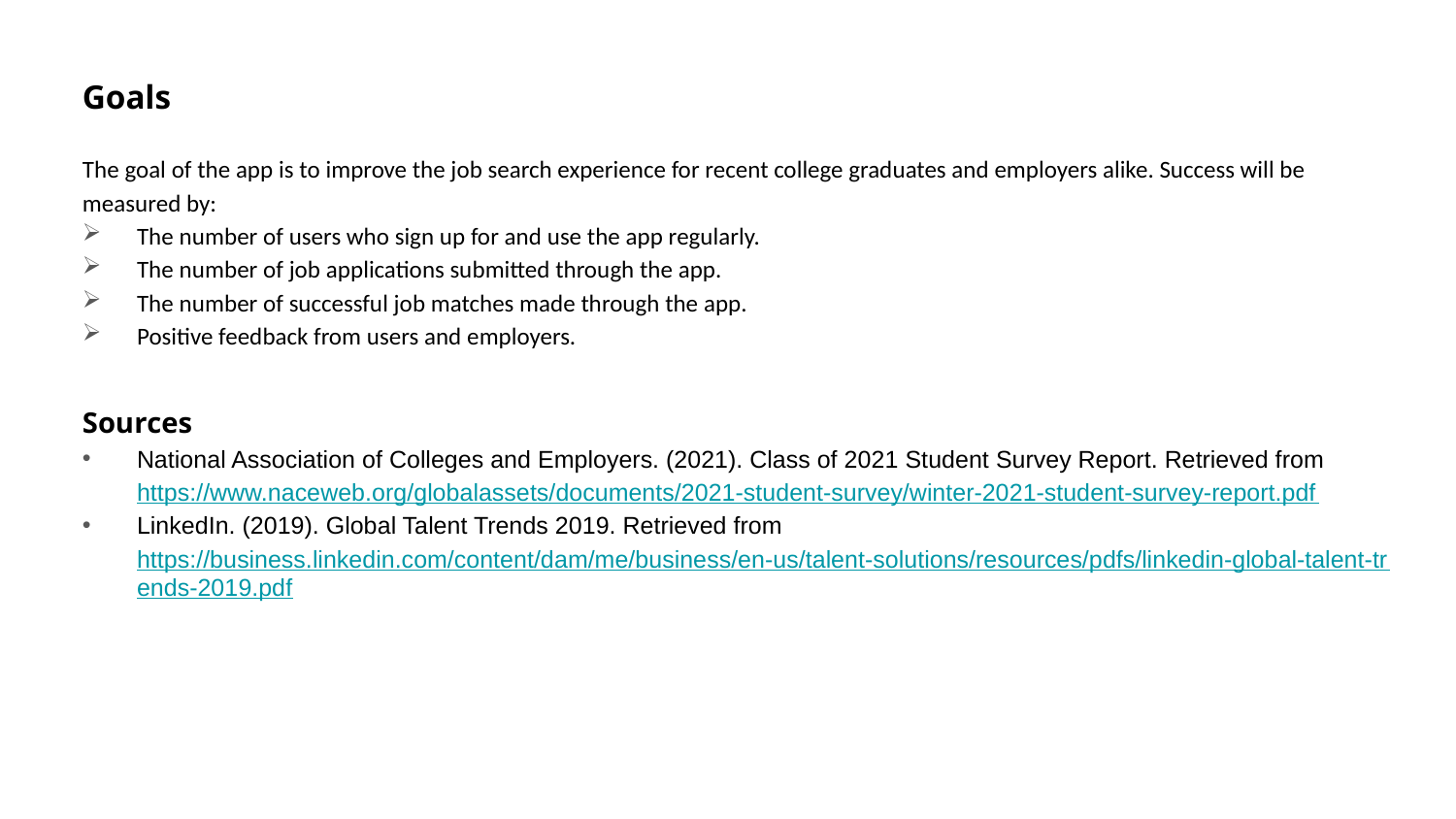

# Goals
The goal of the app is to improve the job search experience for recent college graduates and employers alike. Success will be measured by:
The number of users who sign up for and use the app regularly.
The number of job applications submitted through the app.
The number of successful job matches made through the app.
Positive feedback from users and employers.

Sources
National Association of Colleges and Employers. (2021). Class of 2021 Student Survey Report. Retrieved from https://www.naceweb.org/globalassets/documents/2021-student-survey/winter-2021-student-survey-report.pdf
LinkedIn. (2019). Global Talent Trends 2019. Retrieved from https://business.linkedin.com/content/dam/me/business/en-us/talent-solutions/resources/pdfs/linkedin-global-talent-trends-2019.pdf